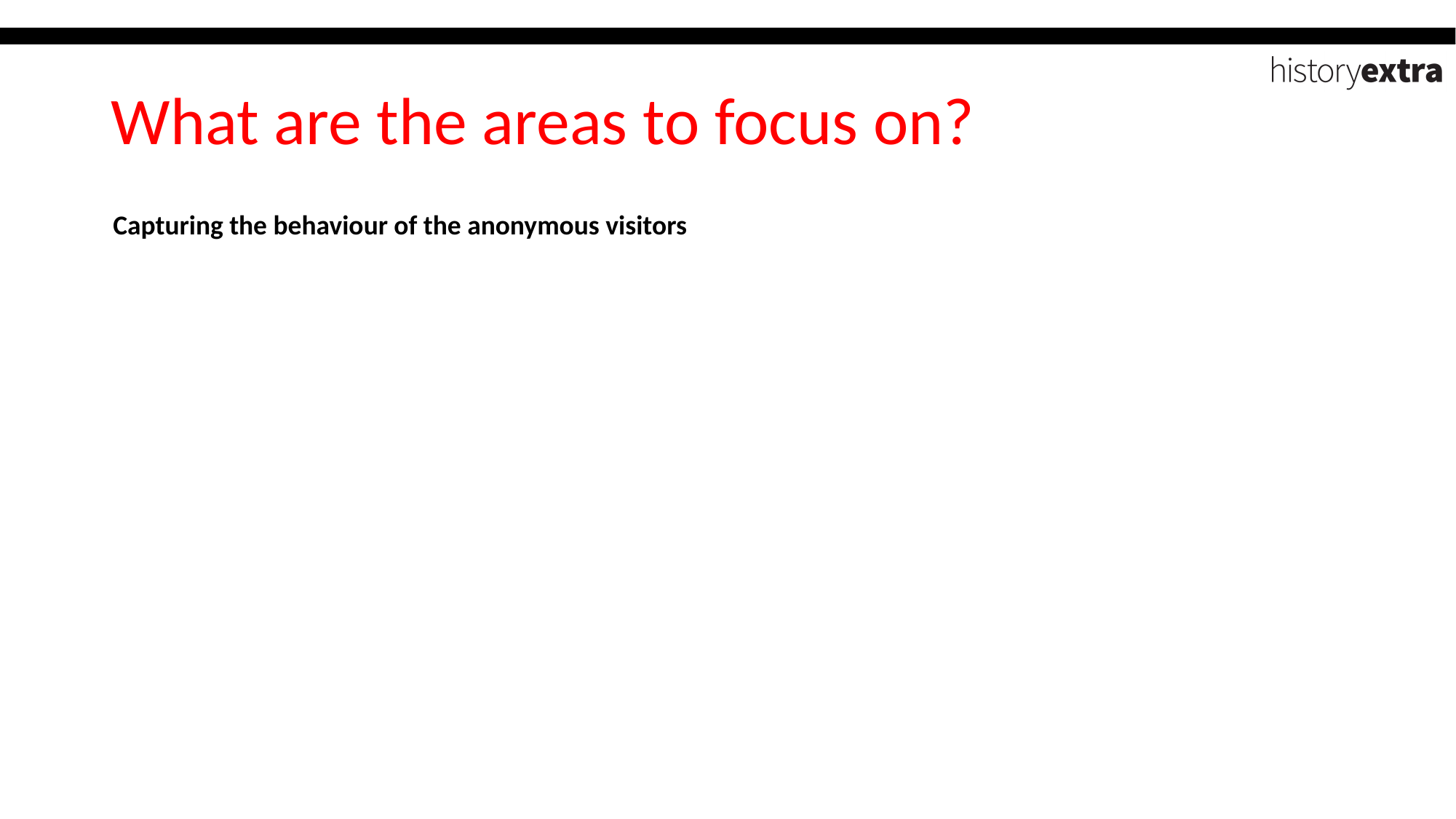

# What are the areas to focus on?
Capturing the behaviour of the anonymous visitors